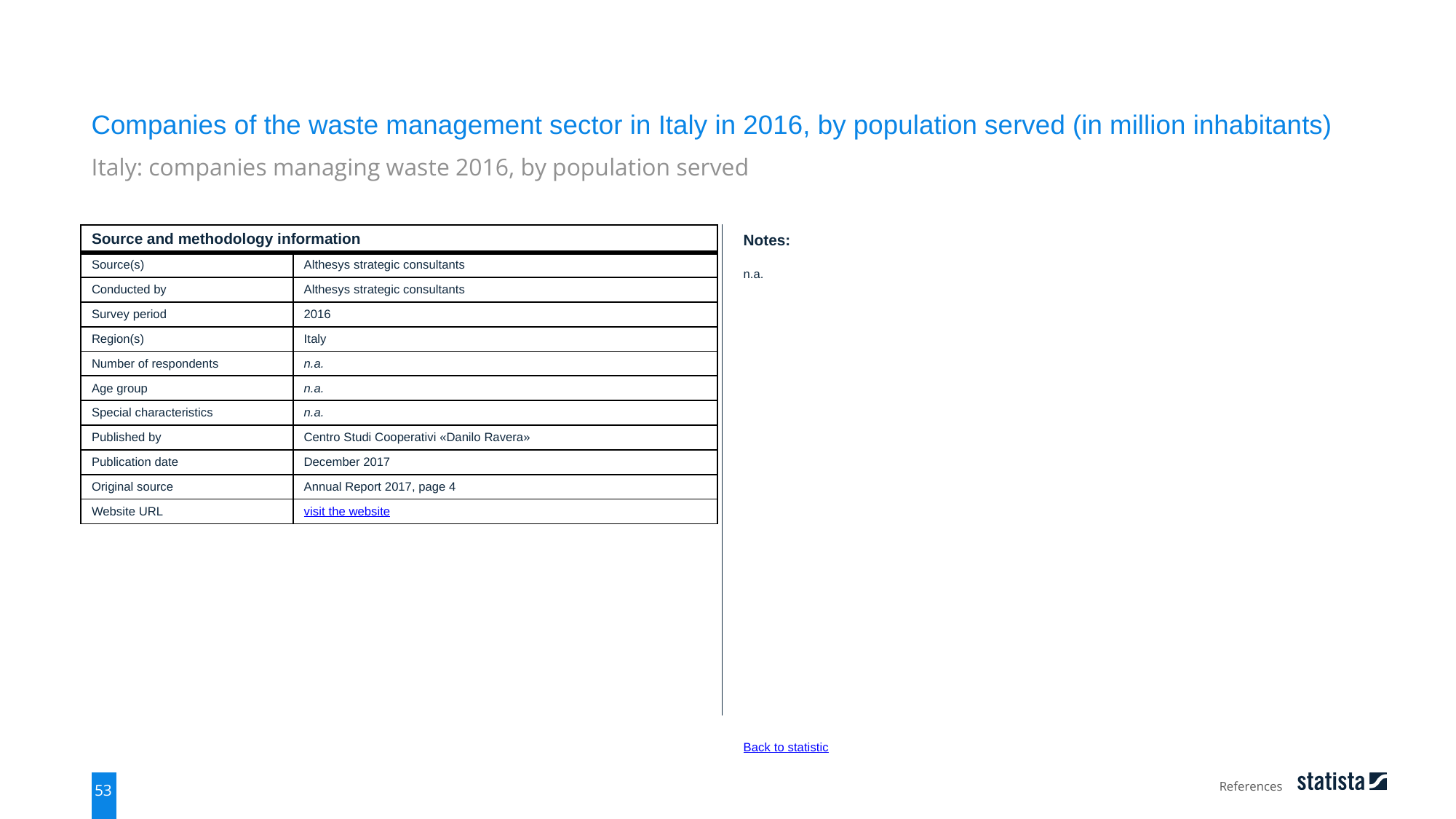

Companies of the waste management sector in Italy in 2016, by population served (in million inhabitants)
Italy: companies managing waste 2016, by population served
| Source and methodology information |  |
| --- | --- |
| Source(s) | Althesys strategic consultants |
| Conducted by | Althesys strategic consultants |
| Survey period | 2016 |
| Region(s) | Italy |
| Number of respondents | n.a. |
| Age group | n.a. |
| Special characteristics | n.a. |
| Published by | Centro Studi Cooperativi «Danilo Ravera» |
| Publication date | December 2017 |
| Original source | Annual Report 2017, page 4 |
| Website URL | visit the website |

Notes:

n.a.
Back to statistic
References

53